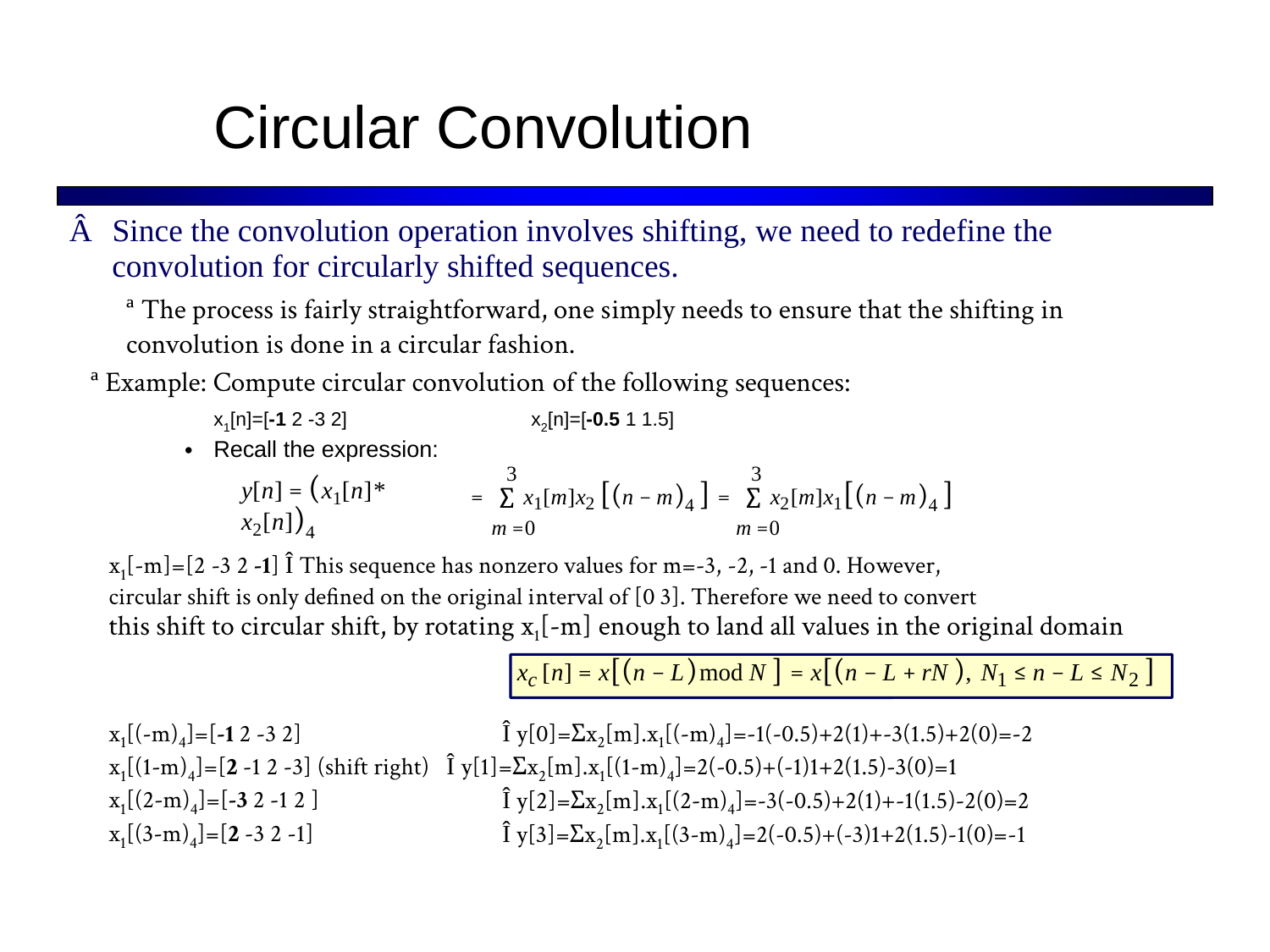

Circular Convolution

Â  Since the convolution operation involves shifting, we need to redefine the
convolution for circularly shifted sequences.
ª The process is fairly straightforward, one simply needs to ensure that the shifting in
convolution is done in a circular fashion.
ª Example: Compute circular convolution of the following sequences:
x1[n]=[-1 2 -3 2]
Recall the expression:
y[n] = (x1[n]* x2[n])4
x2[n]=[-0.5 1 1.5]
•
3
3
=  ∑ x1[m]x2 [(n − m)4 ] =  ∑ x2[m]x1[(n − m)4 ]
m =0
m =0
x1[-m]=[2 -3 2 -1] Î This sequence has nonzero values for m=-3, -2, -1 and 0. However,
this shift to circular shift, by rotating x1[-m] enough to land all values in the original domain
circular shift is only defined on the original interval of [0 3]. Therefore we need to convert

xc [n] = x[(n − L)mod N ] = x[(n − L + rN ), N1 ≤ n − L ≤ N2 ]

Î y[0]=Σx2[m].x1[(-m)4]=-1(-0.5)+2(1)+-3(1.5)+2(0)=-2
x1[(-m)4]=[-1 2 -3 2]
x1[(1-m)4]=[2 -1 2 -3] (shift right)   Î y[1]=Σx2[m].x1[(1-m)4]=2(-0.5)+(-1)1+2(1.5)-3(0)=1
Î y[2]=Σx2[m].x1[(2-m)4]=-3(-0.5)+2(1)+-1(1.5)-2(0)=2
Î y[3]=Σx2[m].x1[(3-m)4]=2(-0.5)+(-3)1+2(1.5)-1(0)=-1
x1[(2-m)4]=[-3 2 -1 2 ]
x1[(3-m)4]=[2 -3 2 -1]